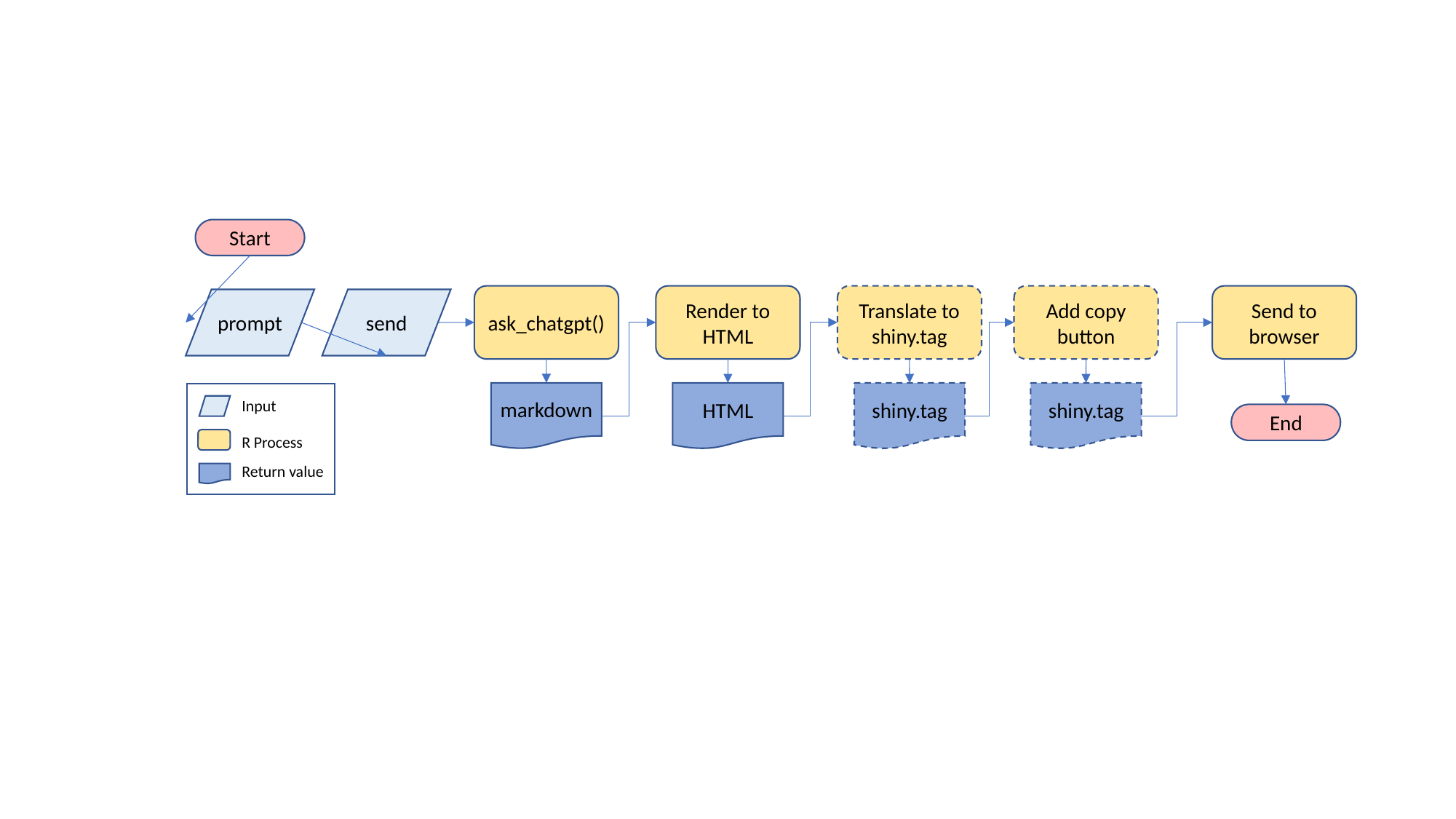

Start
ask_chatgpt()
Render to HTML
Translate to shiny.tag
Add copy button
Send to browser
prompt
send
markdown
HTML
shiny.tag
shiny.tag

Input

End
R Process

Return value